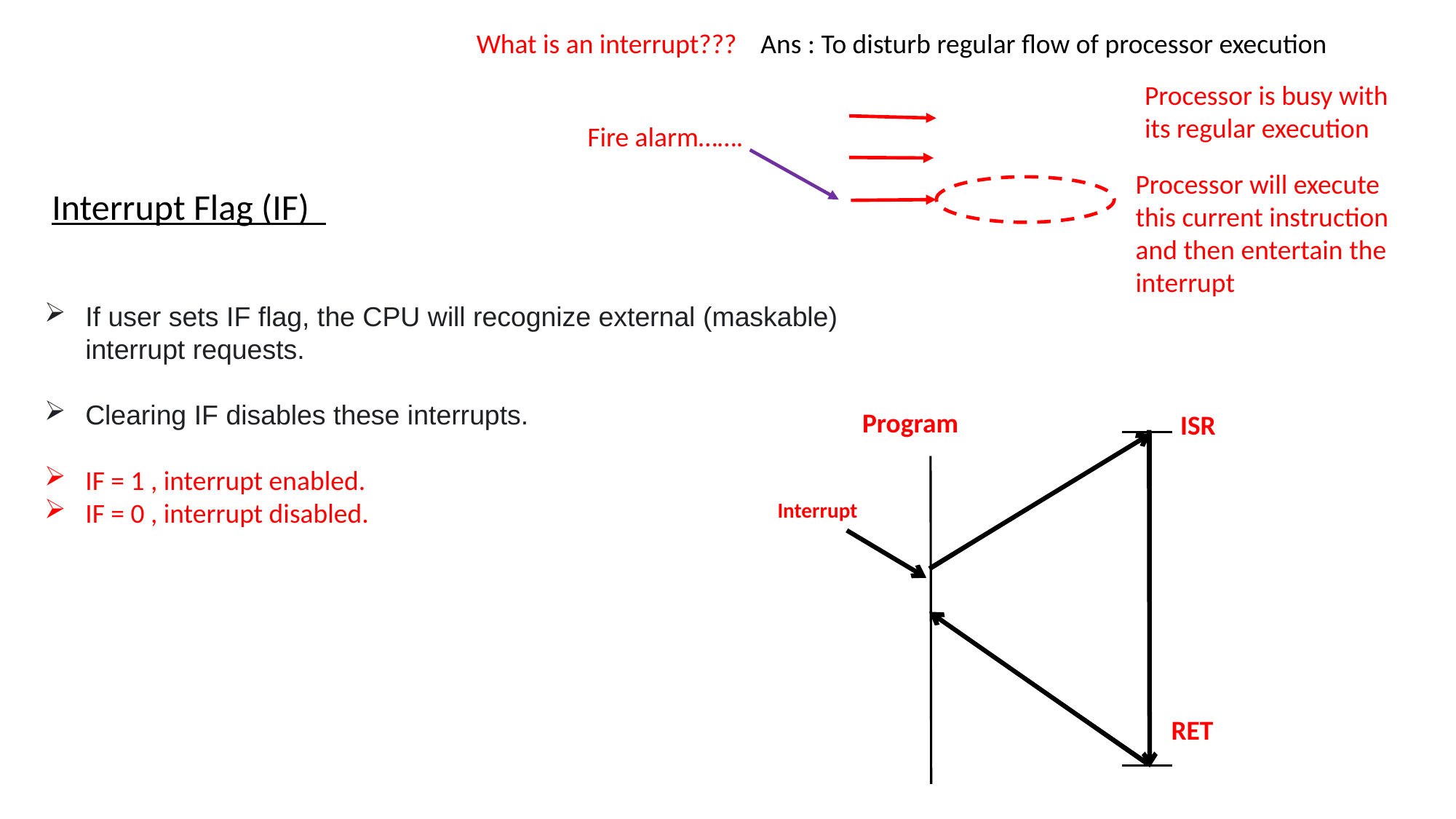

What is an interrupt???
Ans : To disturb regular flow of processor execution
Processor is busy with its regular execution
|  |
| --- |
|  |
|  |
|  |
|  |
Fire alarm…….
Processor will execute this current instruction and then entertain the interrupt

Interrupt Flag (IF)
If user sets IF flag, the CPU will recognize external (maskable) interrupt requests.

Clearing IF disables these interrupts.

IF = 1 , interrupt enabled.
IF = 0 , interrupt disabled.
Program
ISR

RET
Interrupt